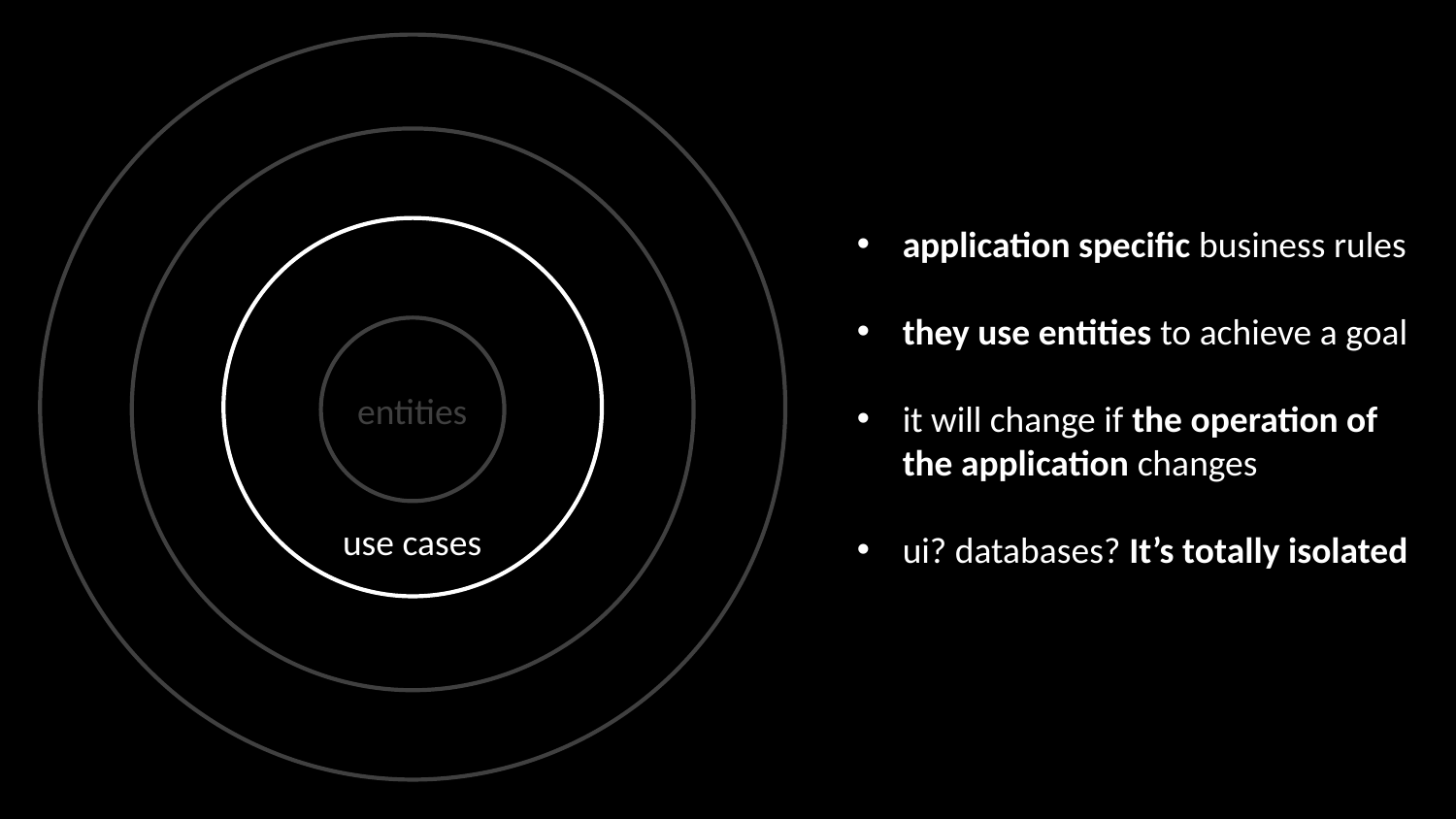

application specific business rules

they use entities to achieve a goal

it will change if the operation of the application changes

ui? databases? It’s totally isolated

entities
use cases